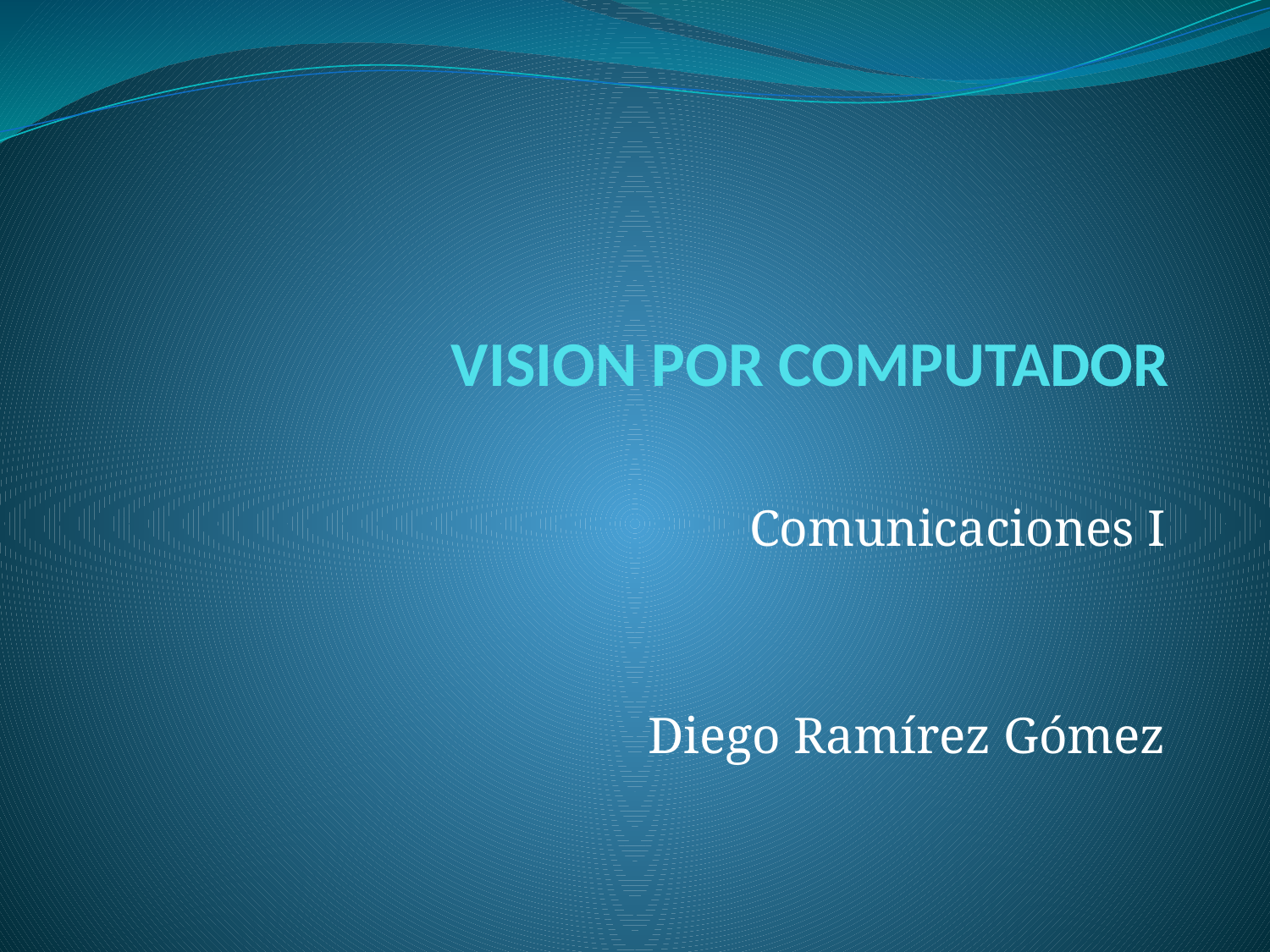

# VISION POR COMPUTADOR

Comunicaciones I

Diego Ramírez Gómez